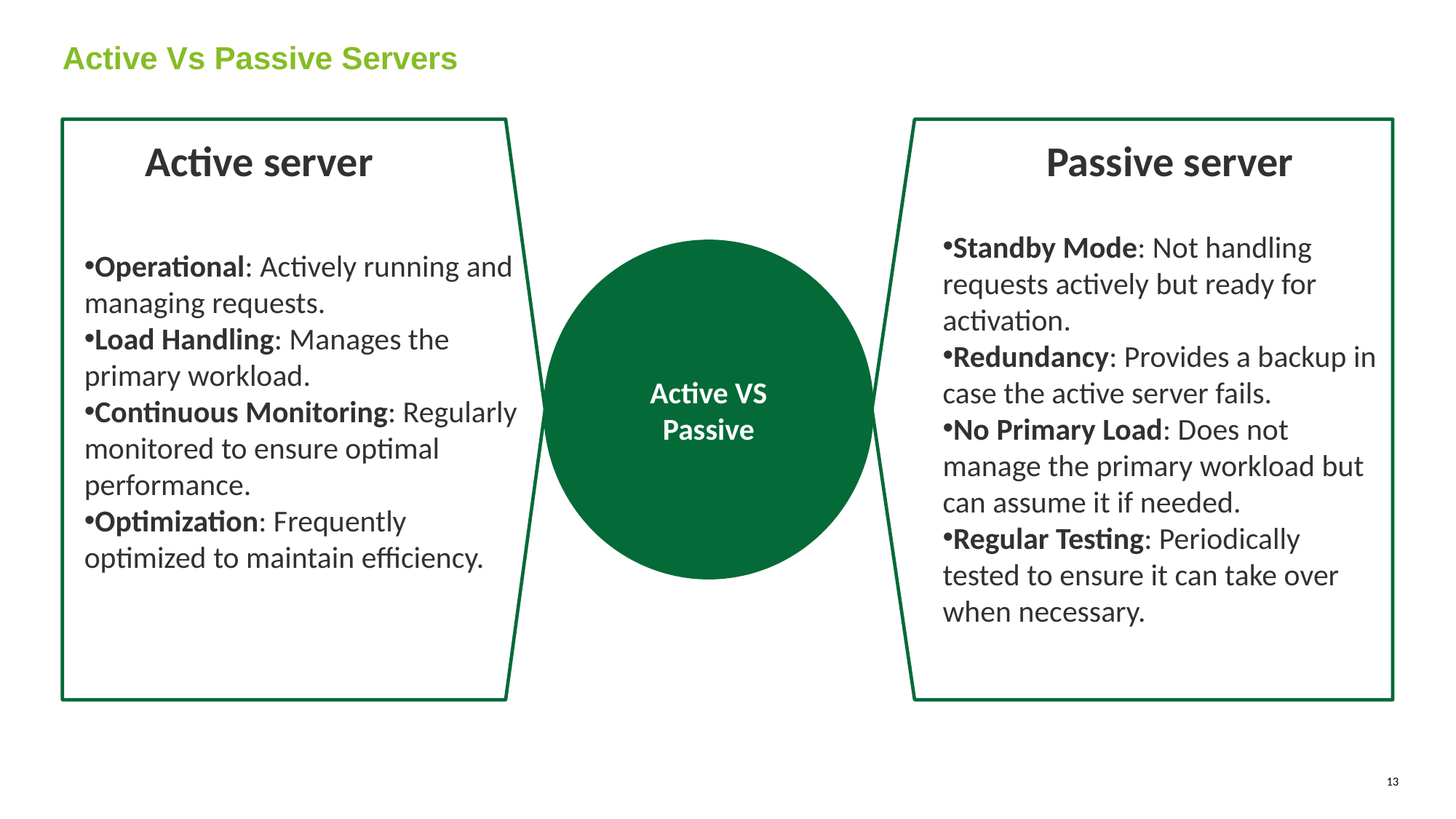

# Active Vs Passive Servers

Active VS Passive
Active server
Passive server
Standby Mode: Not handling requests actively but ready for activation.
Redundancy: Provides a backup in case the active server fails.
No Primary Load: Does not manage the primary workload but can assume it if needed.
Regular Testing: Periodically tested to ensure it can take over when necessary.
Operational: Actively running and managing requests.
Load Handling: Manages the primary workload.
Continuous Monitoring: Regularly monitored to ensure optimal performance.
Optimization: Frequently optimized to maintain efficiency.